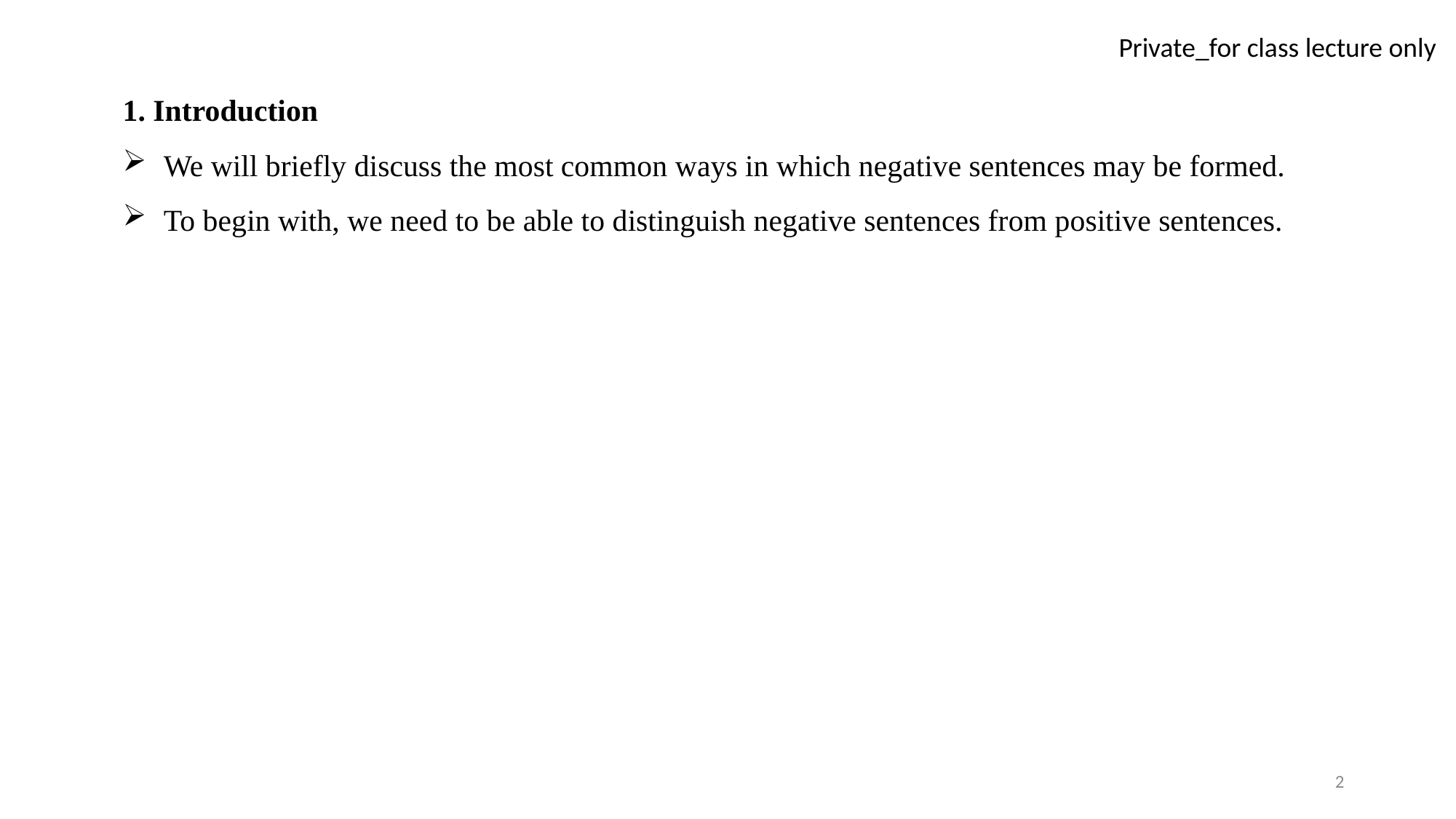

1. Introduction
We will briefly discuss the most common ways in which negative sentences may be formed.
To begin with, we need to be able to distinguish negative sentences from positive sentences.

2